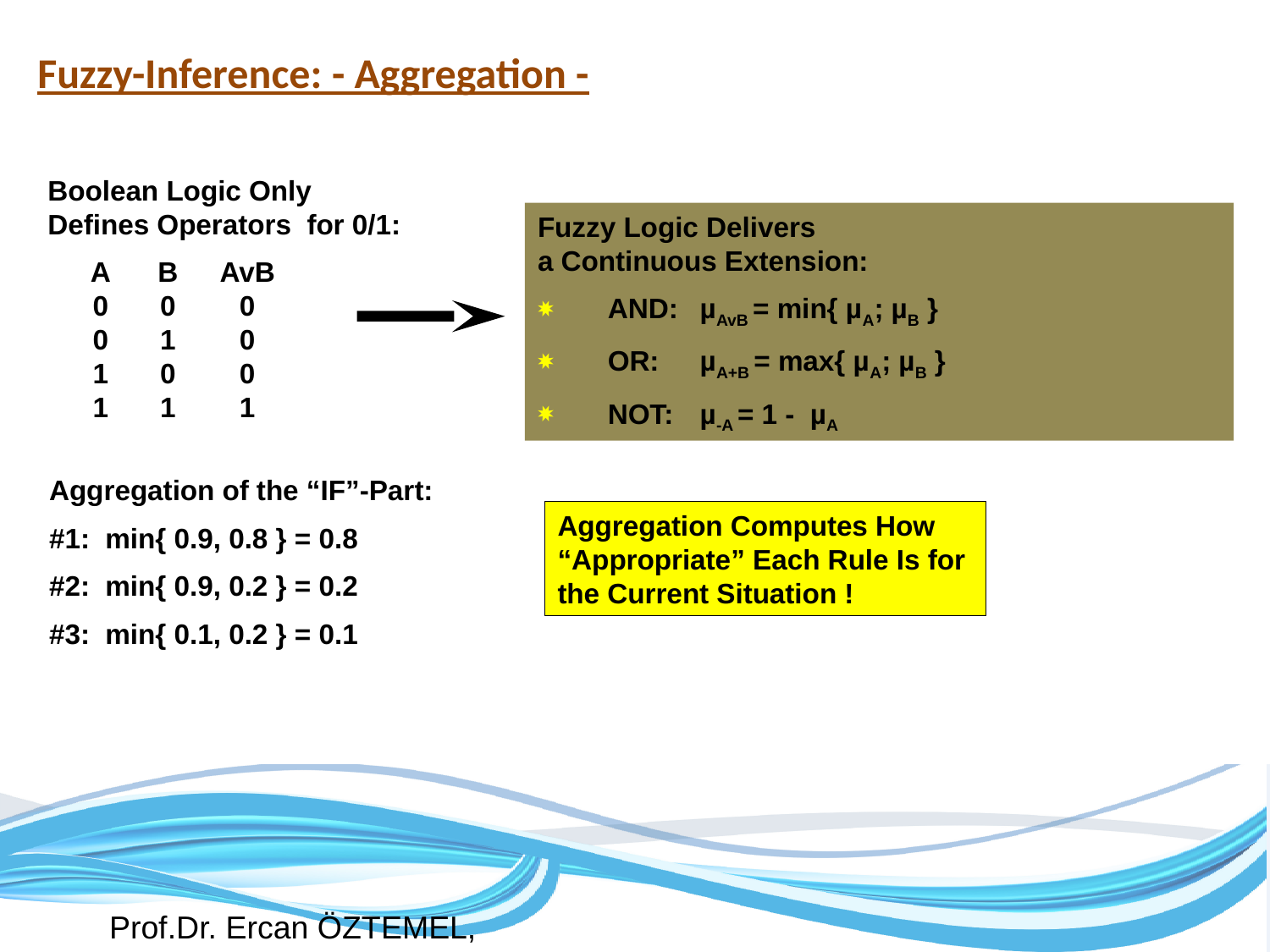

Fuzzy-Inference: - Aggregation -
Boolean Logic Only
Defines Operators  for 0/1:
	A	B	AvB
	0	0	0
	0	1	0
	1	0	0
	1	1	1
Fuzzy Logic Delivers
a Continuous Extension:
 	AND:  	µAvB = min{ µA; µB }
 	OR:  	µA+B = max{ µA; µB }
 	NOT:  	µ-A = 1 -  µA

Aggregation of the “IF”-Part:
#1:  min{ 0.9, 0.8 } = 0.8
#2:  min{ 0.9, 0.2 } = 0.2
#3:  min{ 0.1, 0.2 } = 0.1

Aggregation Computes How “Appropriate” Each Rule Is for the Current Situation !